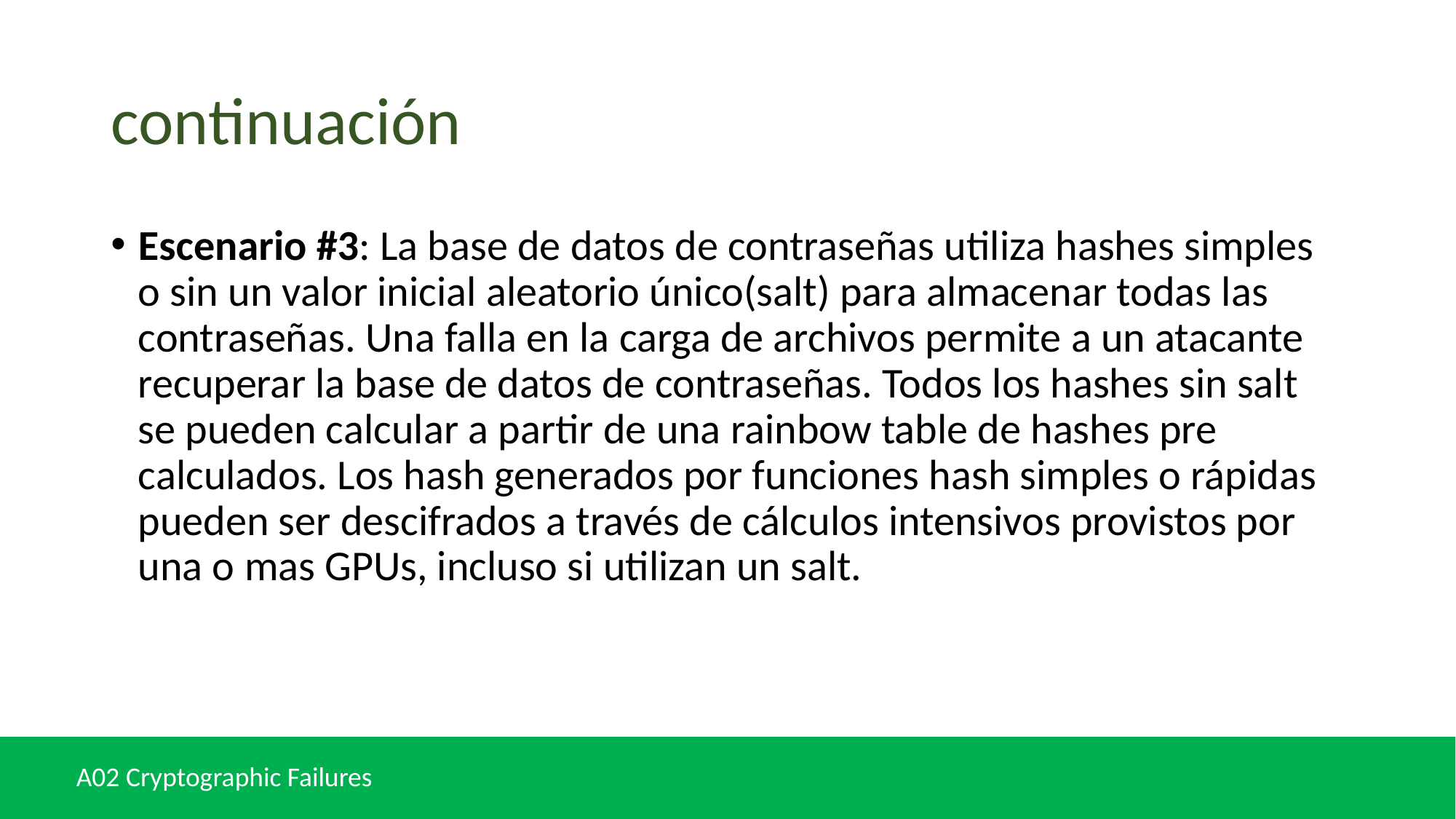

# continuación
Escenario #3: La base de datos de contraseñas utiliza hashes simples o sin un valor inicial aleatorio único(salt) para almacenar todas las contraseñas. Una falla en la carga de archivos permite a un atacante recuperar la base de datos de contraseñas. Todos los hashes sin salt se pueden calcular a partir de una rainbow table de hashes pre calculados. Los hash generados por funciones hash simples o rápidas pueden ser descifrados a través de cálculos intensivos provistos por una o mas GPUs, incluso si utilizan un salt.